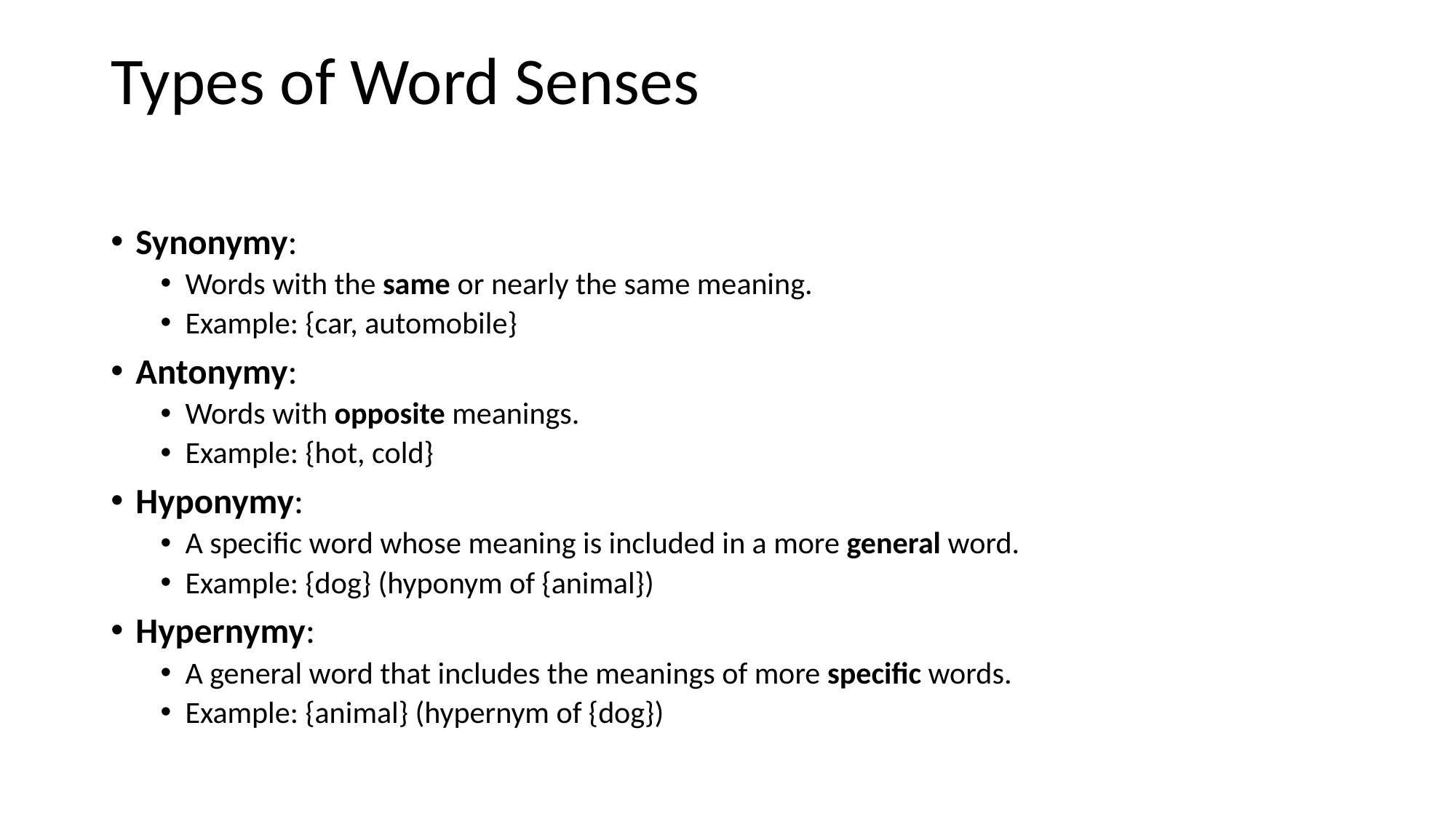

# Types of Word Senses
Synonymy:
Words with the same or nearly the same meaning.
Example: {car, automobile}
Antonymy:
Words with opposite meanings.
Example: {hot, cold}
Hyponymy:
A specific word whose meaning is included in a more general word.
Example: {dog} (hyponym of {animal})
Hypernymy:
A general word that includes the meanings of more specific words.
Example: {animal} (hypernym of {dog})